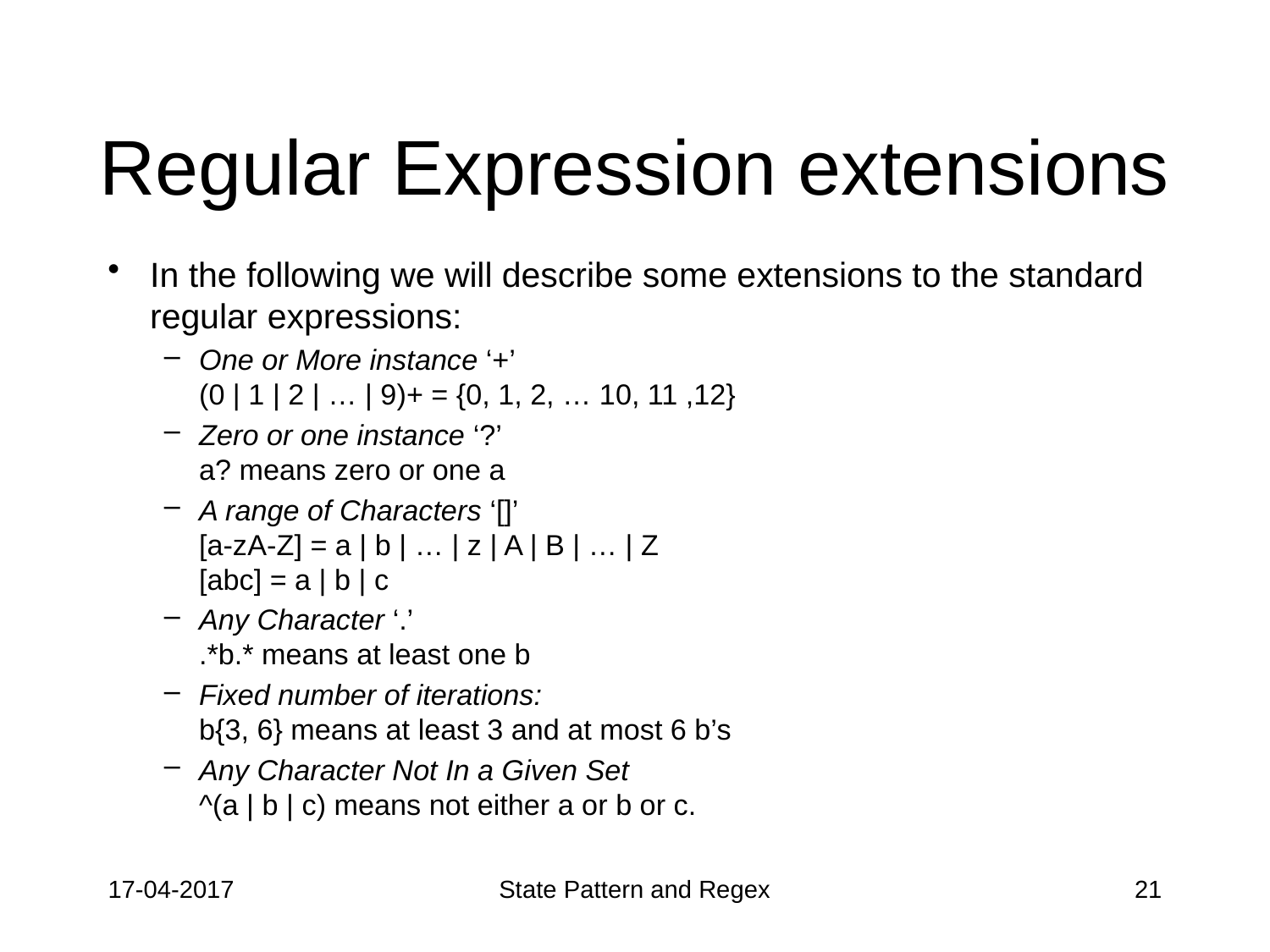

# Regular Expression extensions
In the following we will describe some extensions to the standard regular expressions:
One or More instance ‘+’
(0 | 1 | 2 | … | 9)+ = {0, 1, 2, … 10, 11 ,12}
Zero or one instance ‘?’
a? means zero or one a
A range of Characters ‘[]’
[a-zA-Z] = a | b | … | z | A | B | … | Z
[abc] = a | b | c
Any Character ‘.’
.*b.* means at least one b
Fixed number of iterations:
b{3, 6} means at least 3 and at most 6 b’s
Any Character Not In a Given Set
^(a | b | c) means not either a or b or c.
17-04-2017
State Pattern and Regex
21